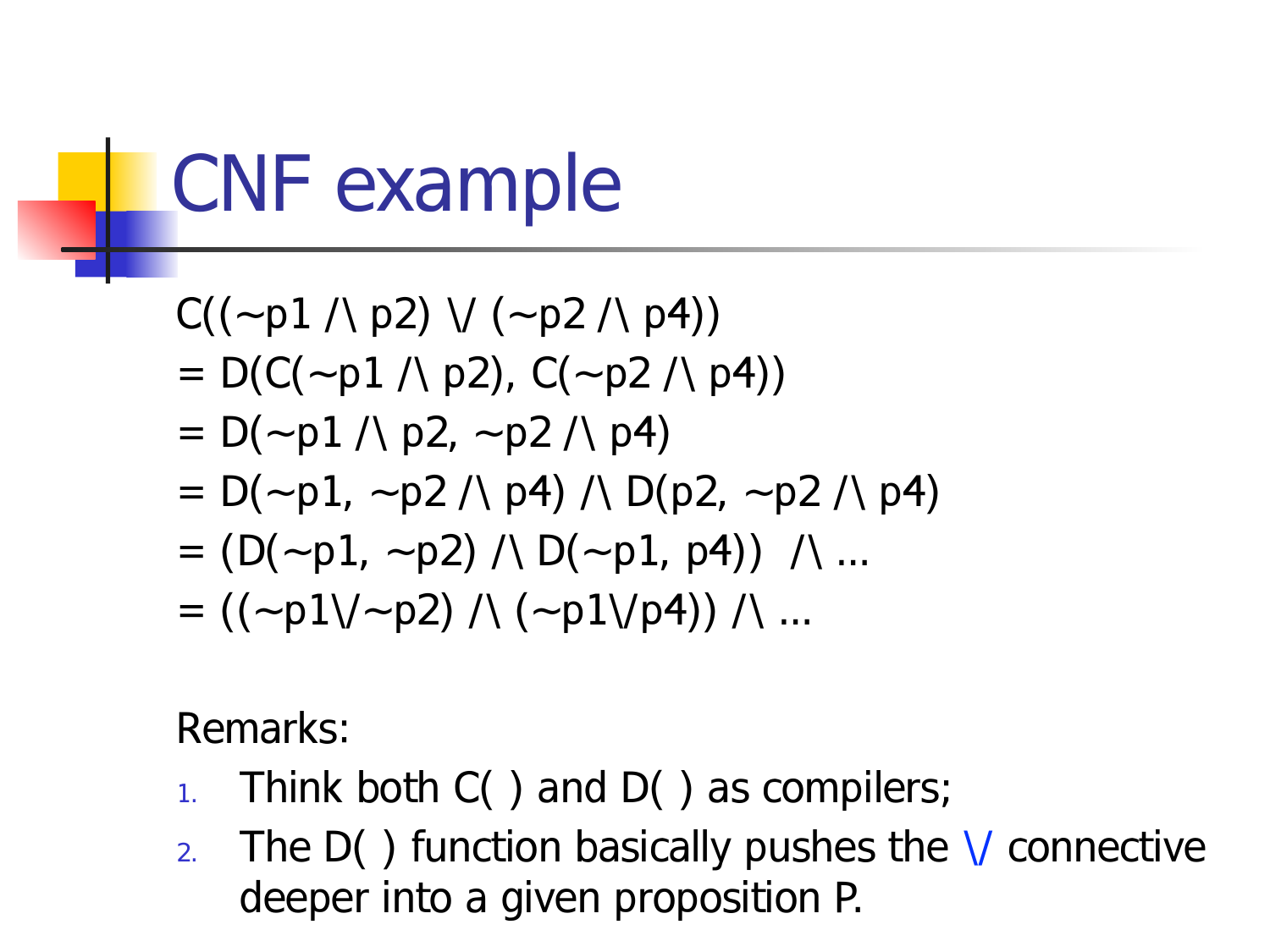

# CNF example
C((~p1 /\ p2) \/ (~p2 /\ p4))
= D(C(~p1 /\ p2), C(~p2 /\ p4))
= D(~p1 /\ p2, ~p2 /\ p4)
= D(~p1, ~p2 /\ p4) /\ D(p2, ~p2 /\ p4)
= (D(~p1, ~p2) /\ D(~p1, p4))  /\ …
= ((~p1\/~p2) /\ (~p1\/p4)) /\ …

Remarks:
Think both C( ) and D( ) as compilers;
The D( ) function basically pushes the \/ connective deeper into a given proposition P.